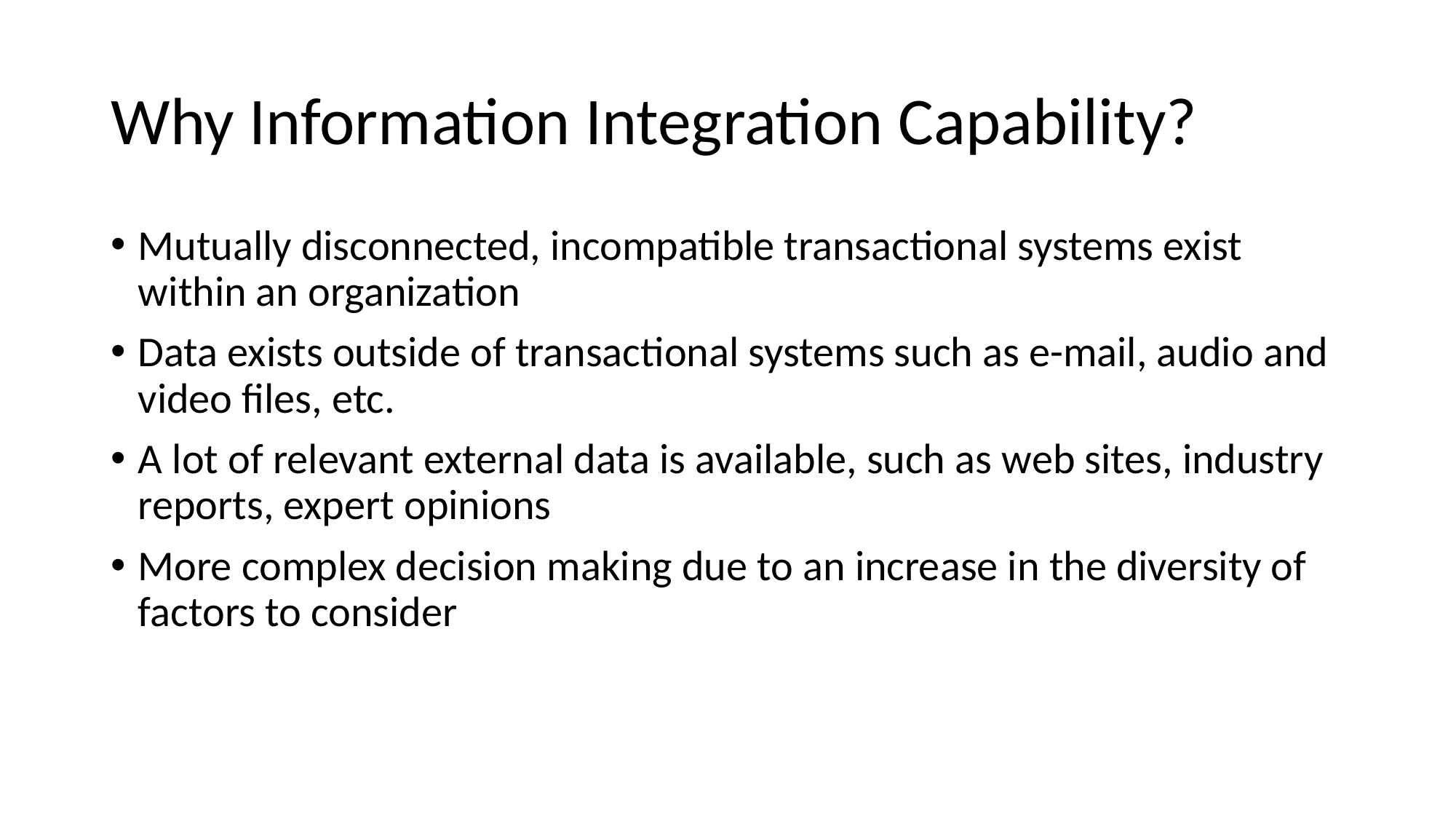

# Why Information Integration Capability?
Mutually disconnected, incompatible transactional systems exist within an organization
Data exists outside of transactional systems such as e-mail, audio and video files, etc.
A lot of relevant external data is available, such as web sites, industry reports, expert opinions
More complex decision making due to an increase in the diversity of factors to consider